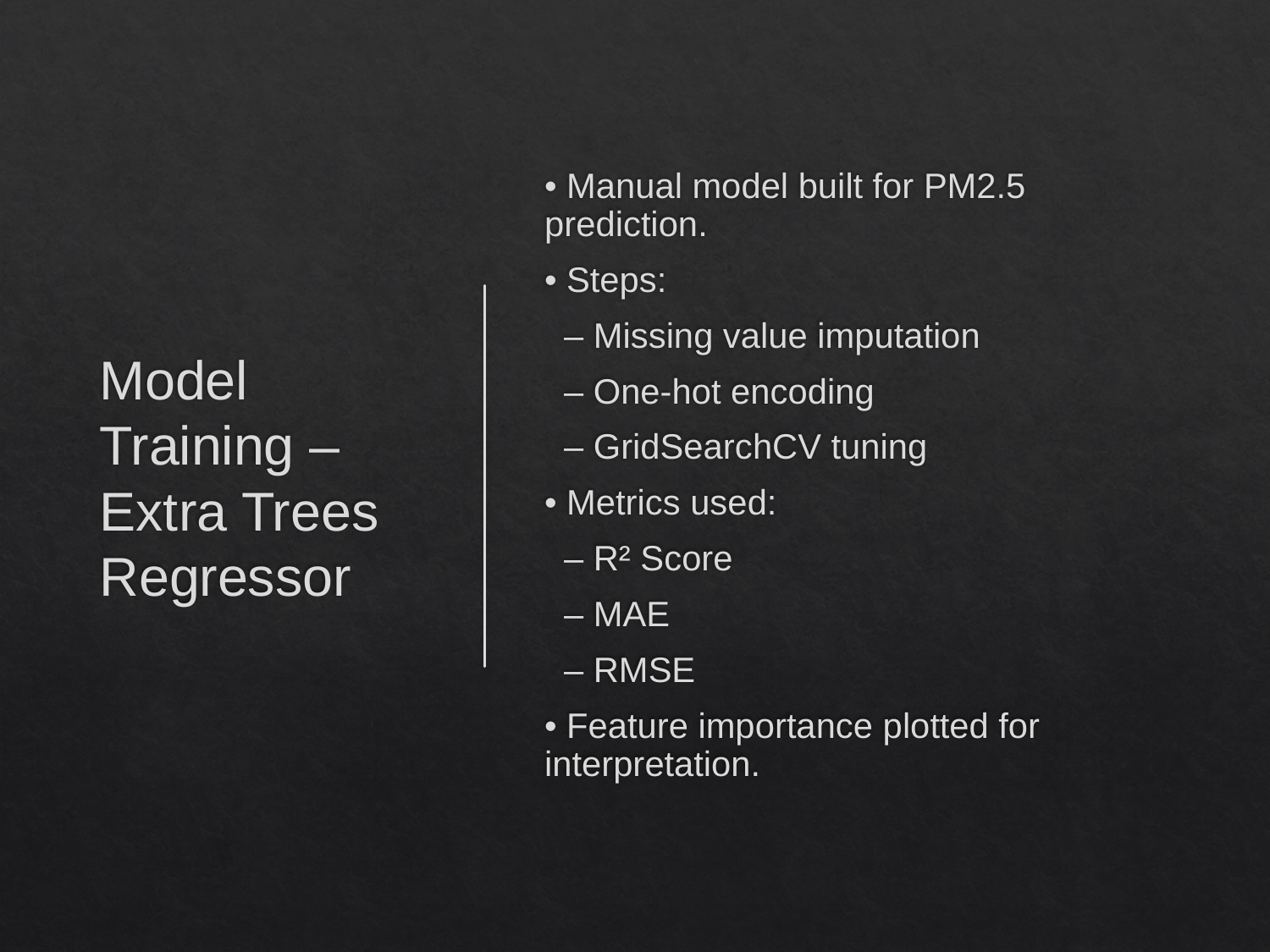

# Model Training – Extra Trees Regressor
• Manual model built for PM2.5 prediction.
• Steps:
  – Missing value imputation
  – One-hot encoding
  – GridSearchCV tuning
• Metrics used:
  – R² Score
  – MAE
  – RMSE
• Feature importance plotted for interpretation.